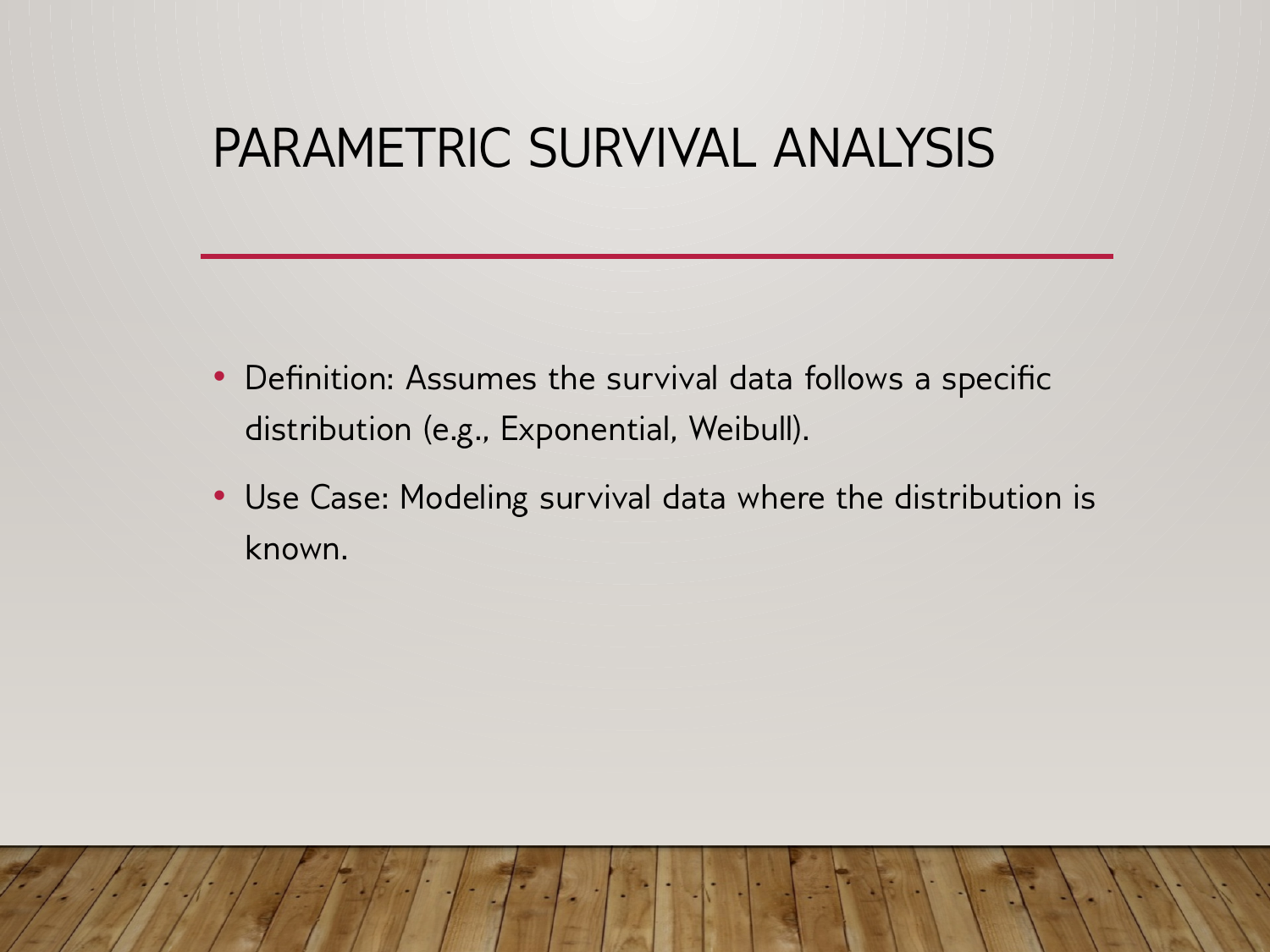

# Parametric Survival Analysis

Definition: Assumes the survival data follows a specific distribution (e.g., Exponential, Weibull).
Use Case: Modeling survival data where the distribution is known.